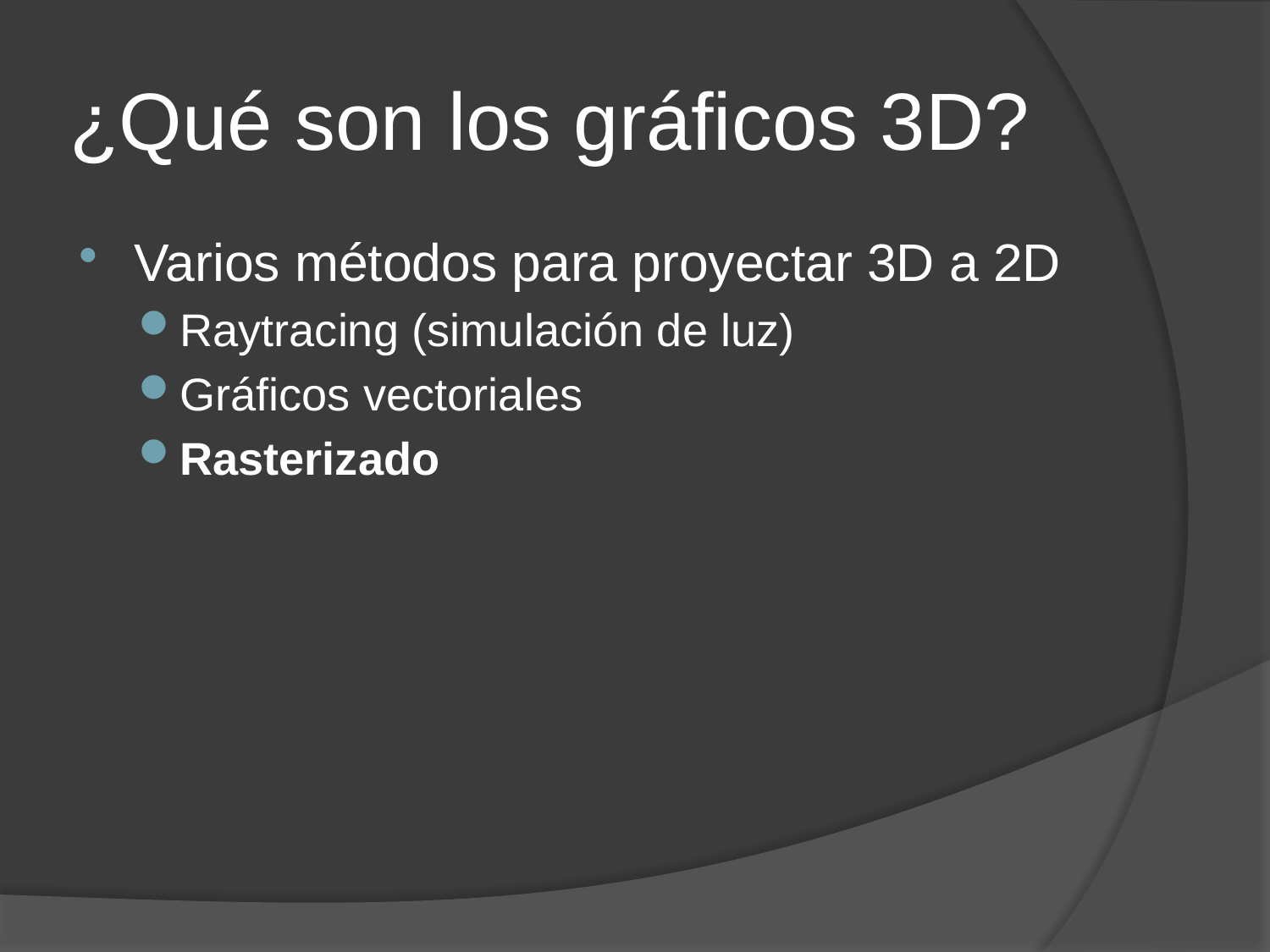

# ¿Qué son los gráficos 3D?
Varios métodos para proyectar 3D a 2D
Raytracing (simulación de luz)
Gráficos vectoriales
Rasterizado